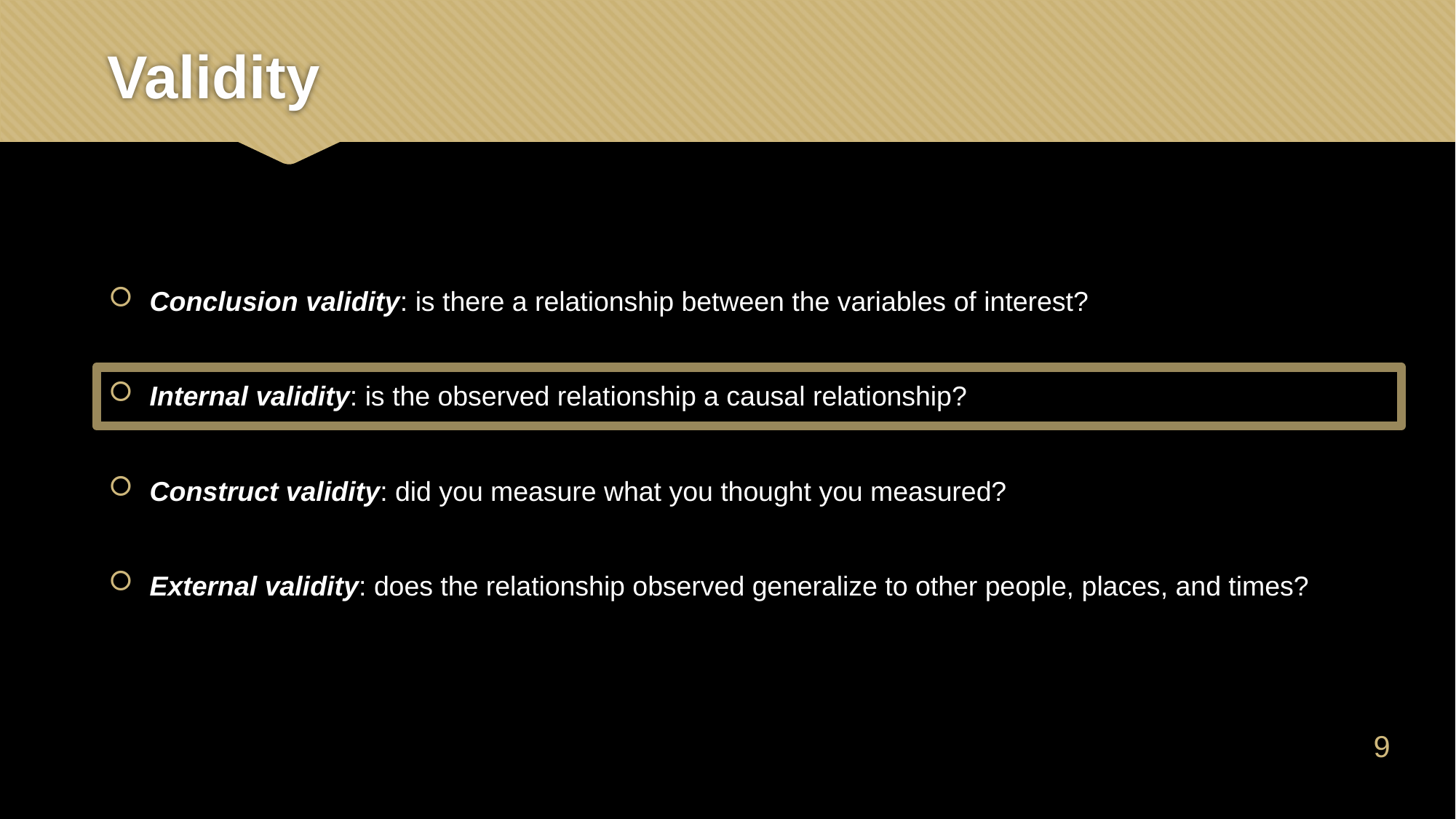

# Validity
Conclusion validity: is there a relationship between the variables of interest?

Internal validity: is the observed relationship a causal relationship?

Construct validity: did you measure what you thought you measured?

External validity: does the relationship observed generalize to other people, places, and times?

9